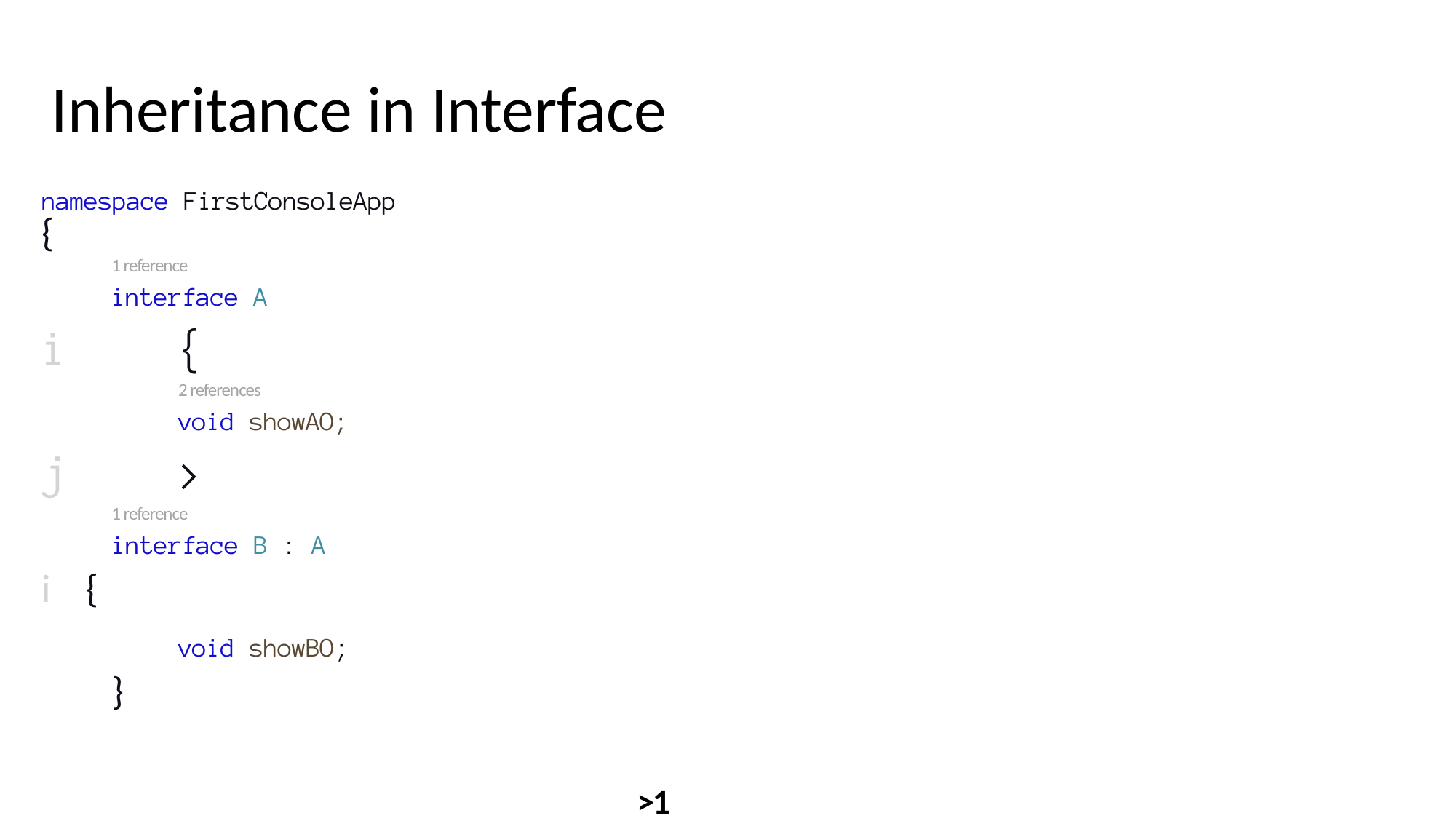

Inheritance in Interface
namespace FirstConsoleApp
{
1 reference
interface A
i    {
2 references
void showAO;
j    >
1 reference
interface B : A
i    {
void showBO;
}
>1